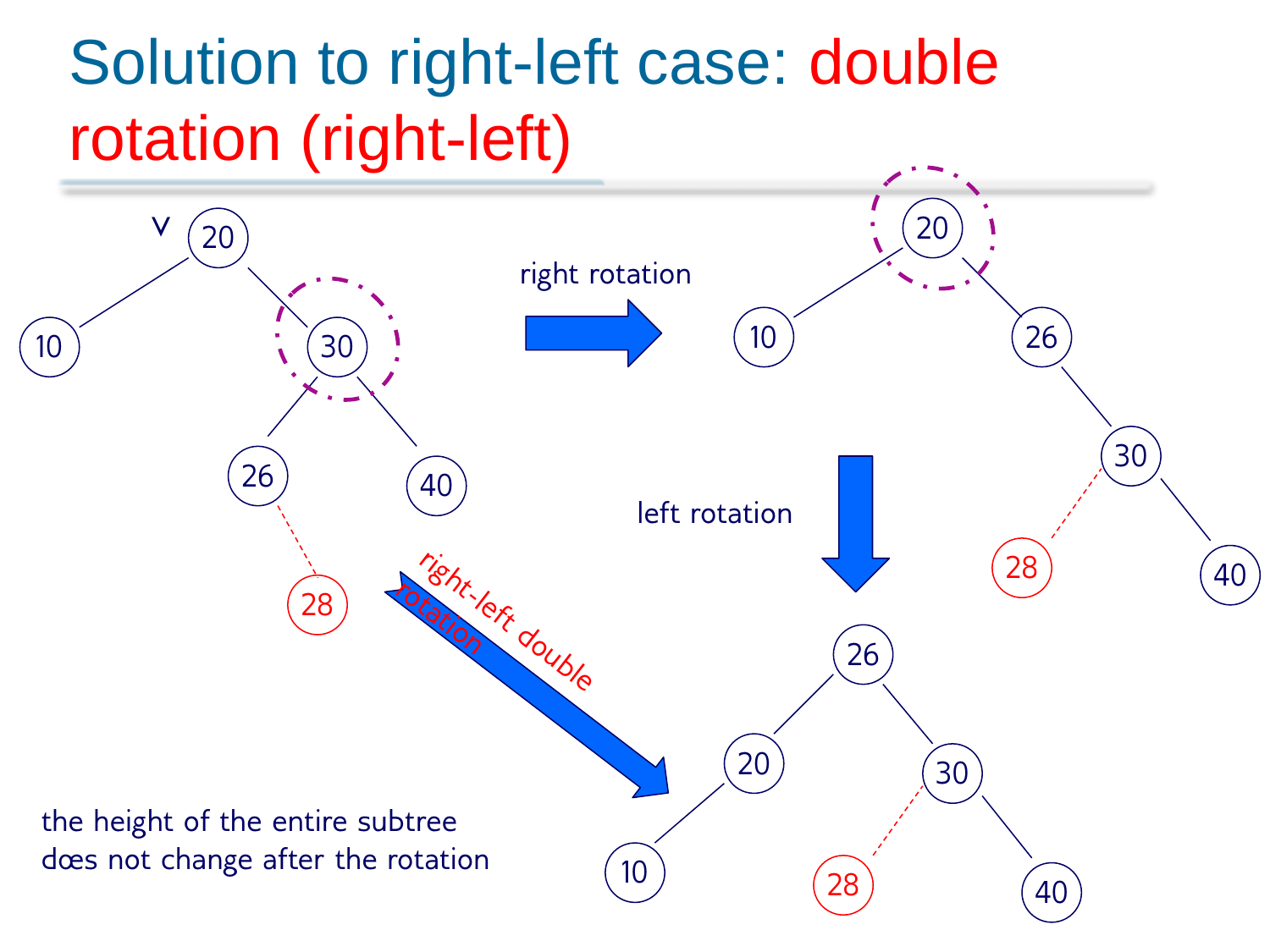

# Solution to right-left case: double rotation (right-left)

v

20

20
right rotation

10

26

10

30

30

26

40

left rotation

28

40

28

26
right-left double rotation

20

30
the height of the entire subtree
does not change after the rotation

10

28

40